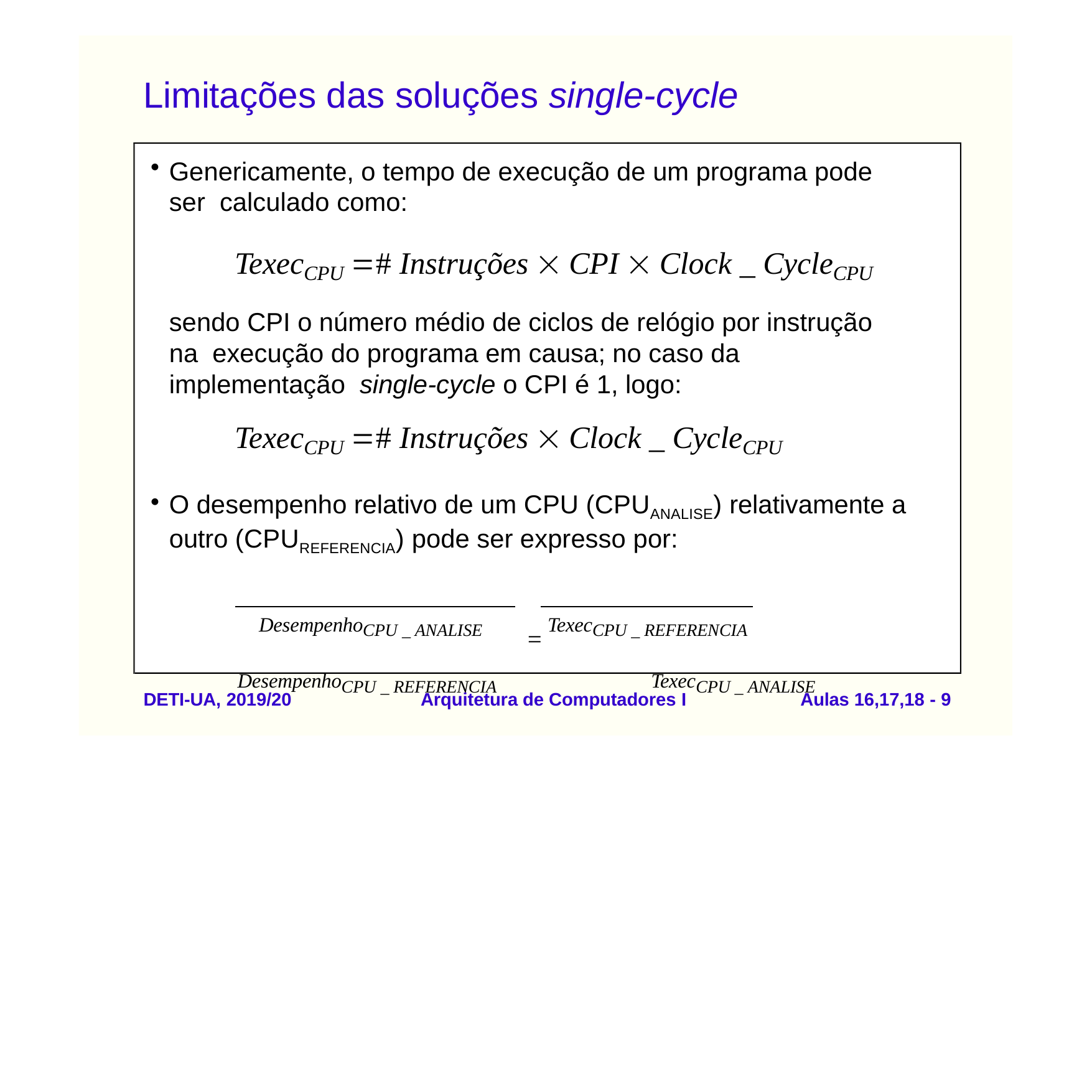

# Limitações das soluções single-cycle

Genericamente, o tempo de execução de um programa pode ser  calculado como:
TexecCPU =# Instruções × CPI × Clock _ CycleCPU
sendo CPI o número médio de ciclos de relógio por instrução na  execução do programa em causa; no caso da implementação  single-cycle o CPI é 1, logo:
TexecCPU =# Instruções × Clock _ CycleCPU
O desempenho relativo de um CPU (CPUANALISE) relativamente a  outro (CPUREFERENCIA) pode ser expresso por:

DesempenhoCPU _ ANALISE	= TexecCPU _ REFERENCIA
DesempenhoCPU _ REFERENCIA	TexecCPU _ ANALISE

DETI-UA, 2019/20
Arquitetura de Computadores I
Aulas 16,17,18 - 9